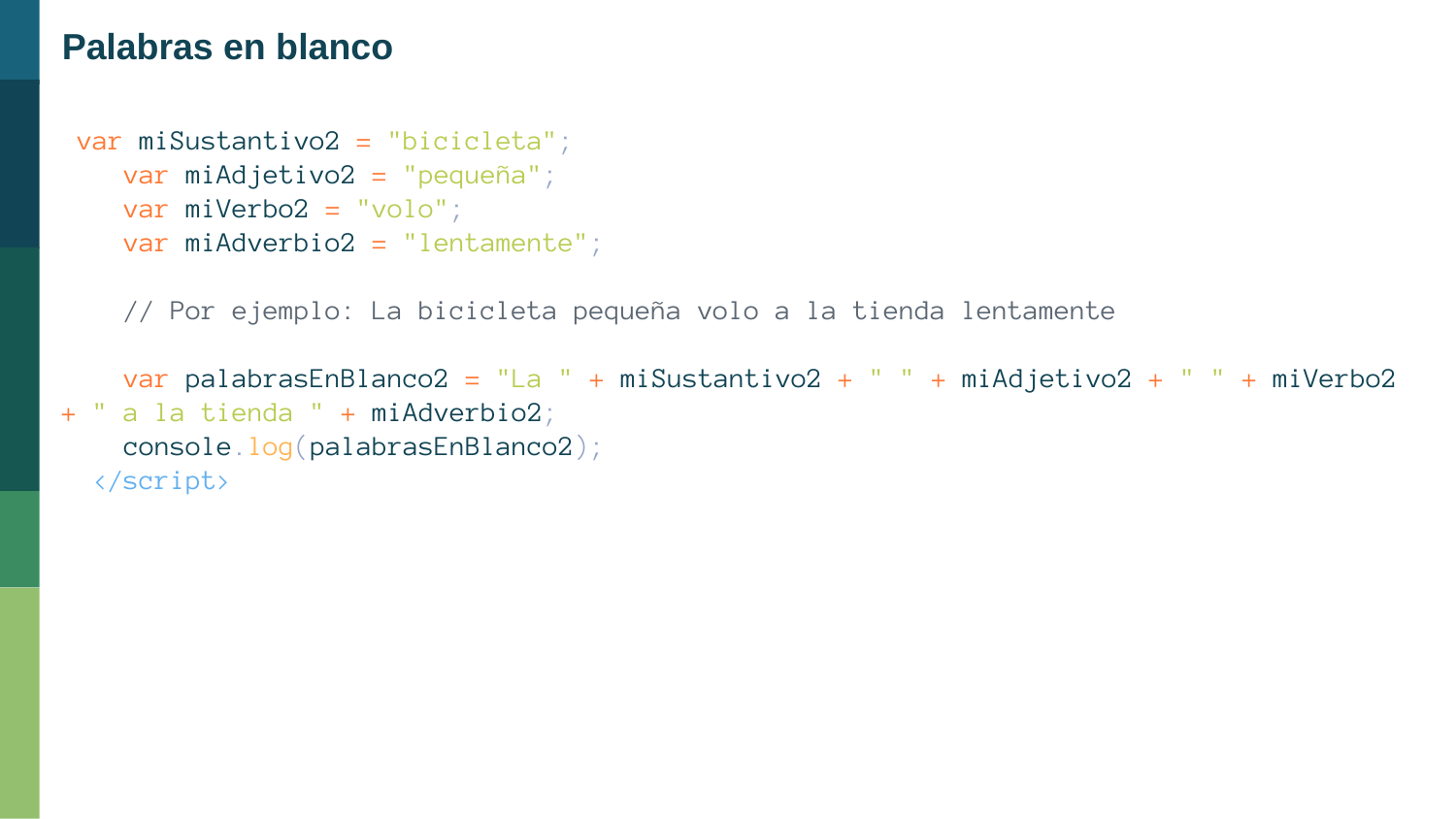

Palabras en blanco
 var miSustantivo2 = "bicicleta";
    var miAdjetivo2 = "pequeña";
    var miVerbo2 = "volo";
    var miAdverbio2 = "lentamente";
    // Por ejemplo: La bicicleta pequeña volo a la tienda lentamente
    var palabrasEnBlanco2 = "La " + miSustantivo2 + " " + miAdjetivo2 + " " + miVerbo2 + " a la tienda " + miAdverbio2;
    console.log(palabrasEnBlanco2);
  </script>